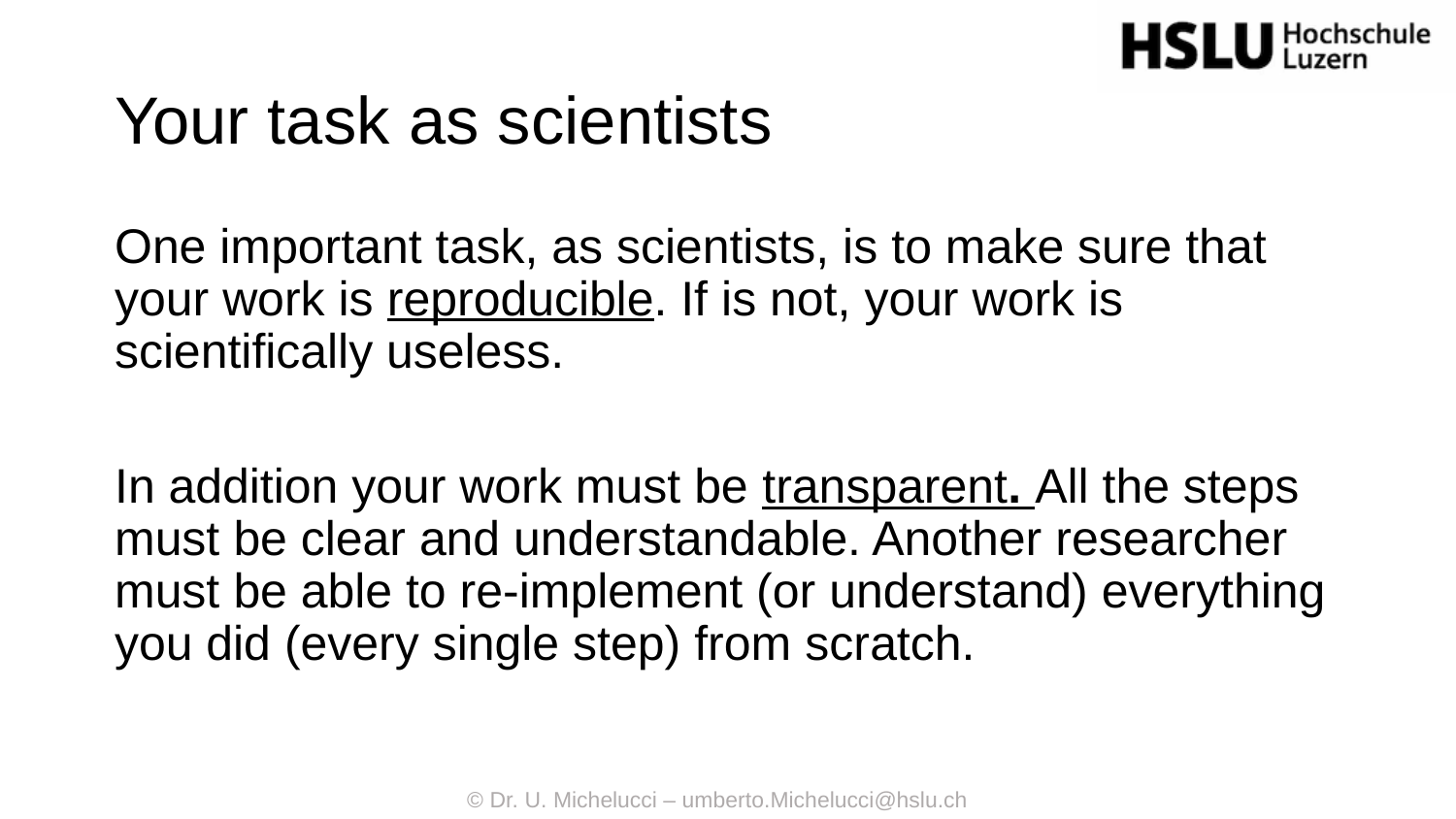

# Your task as scientists
One important task, as scientists, is to make sure that your work is reproducible. If is not, your work is scientifically useless.

In addition your work must be transparent. All the steps must be clear and understandable. Another researcher must be able to re-implement (or understand) everything you did (every single step) from scratch.
© Dr. U. Michelucci – umberto.Michelucci@hslu.ch